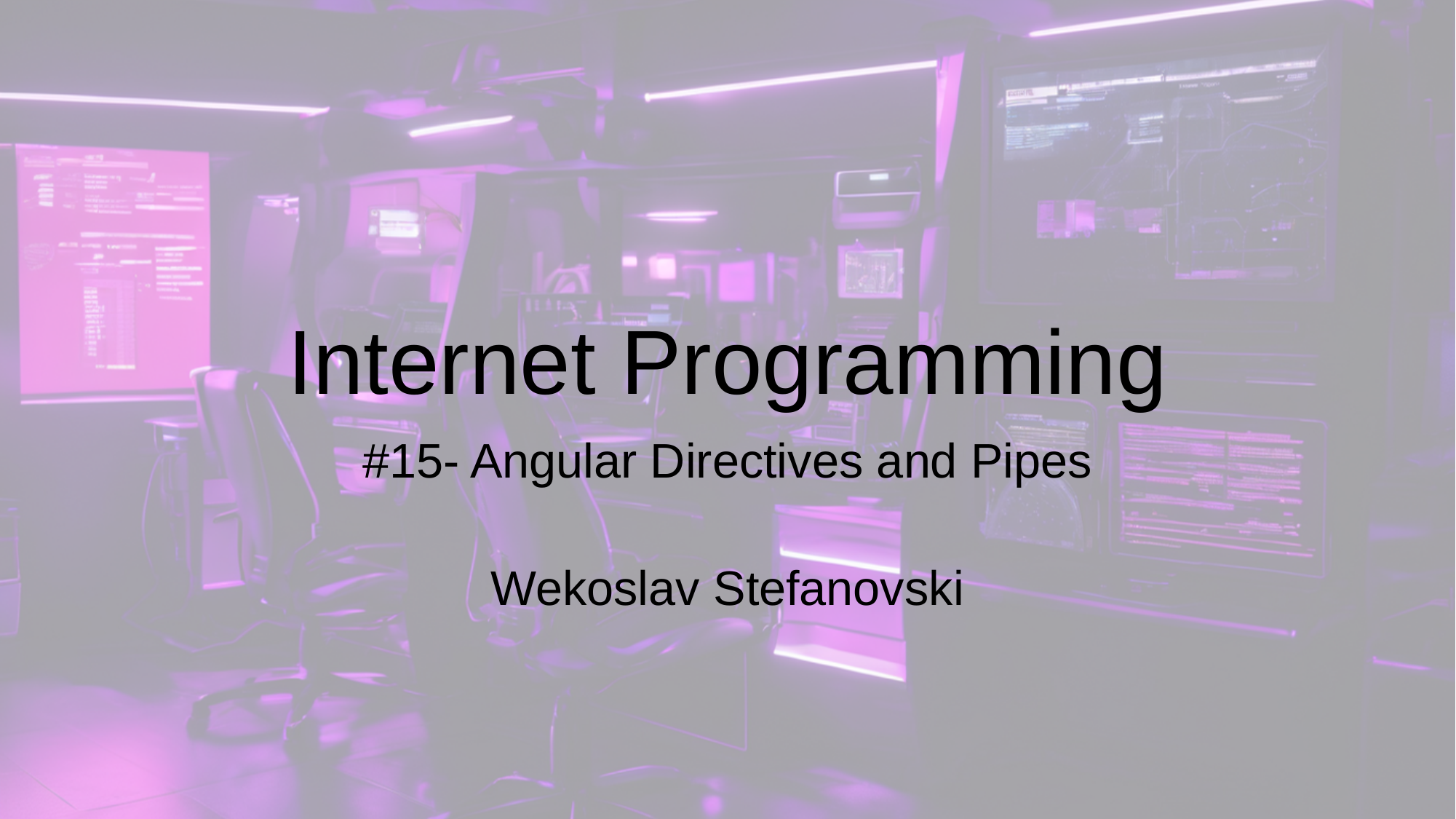

# Internet Programming
#15- Angular Directives and Pipes

Wekoslav Stefanovski